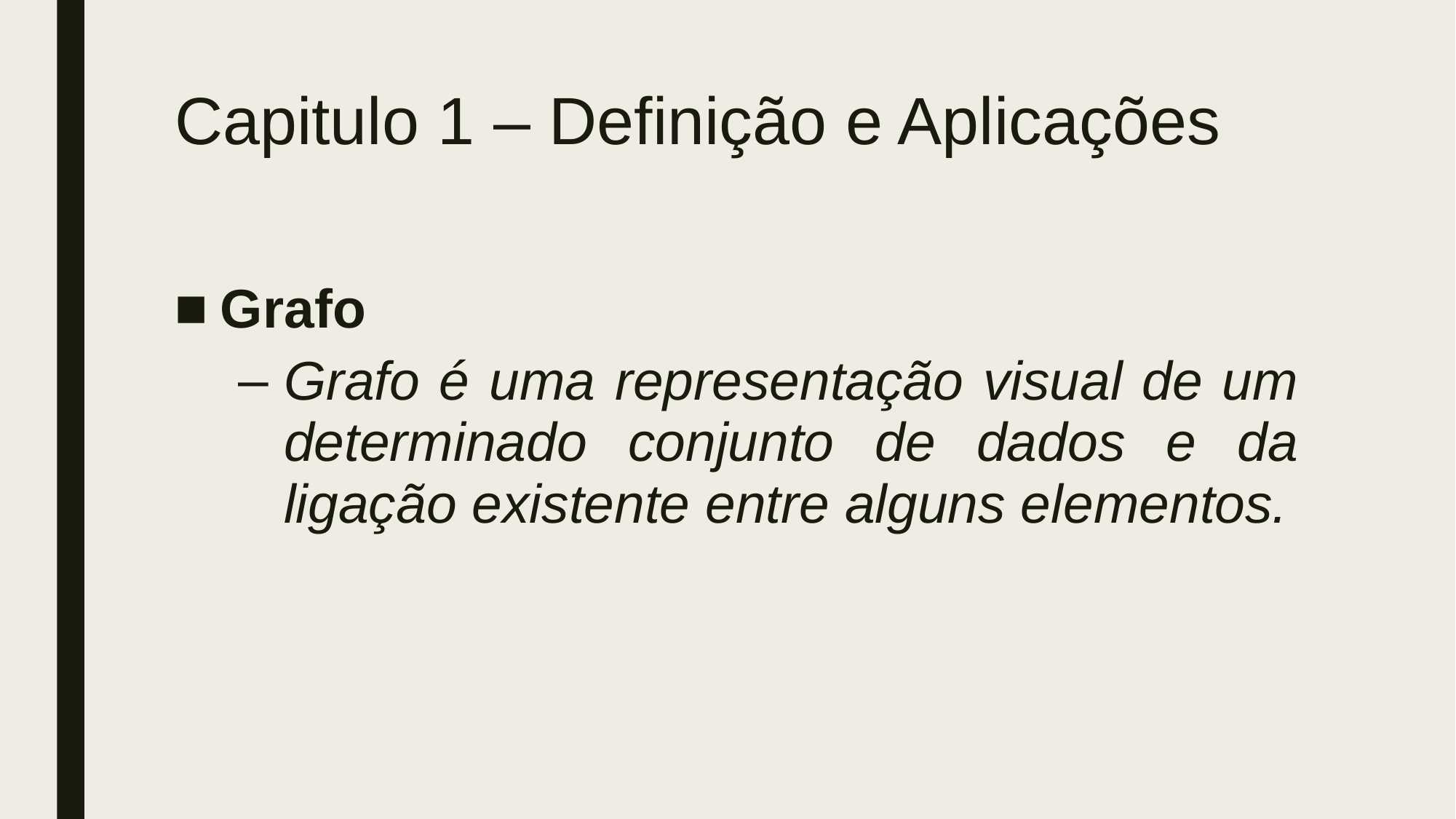

# Capitulo 1 – Definição e Aplicações
Grafo
Grafo é uma representação visual de um determinado conjunto de dados e da ligação existente entre alguns elementos.